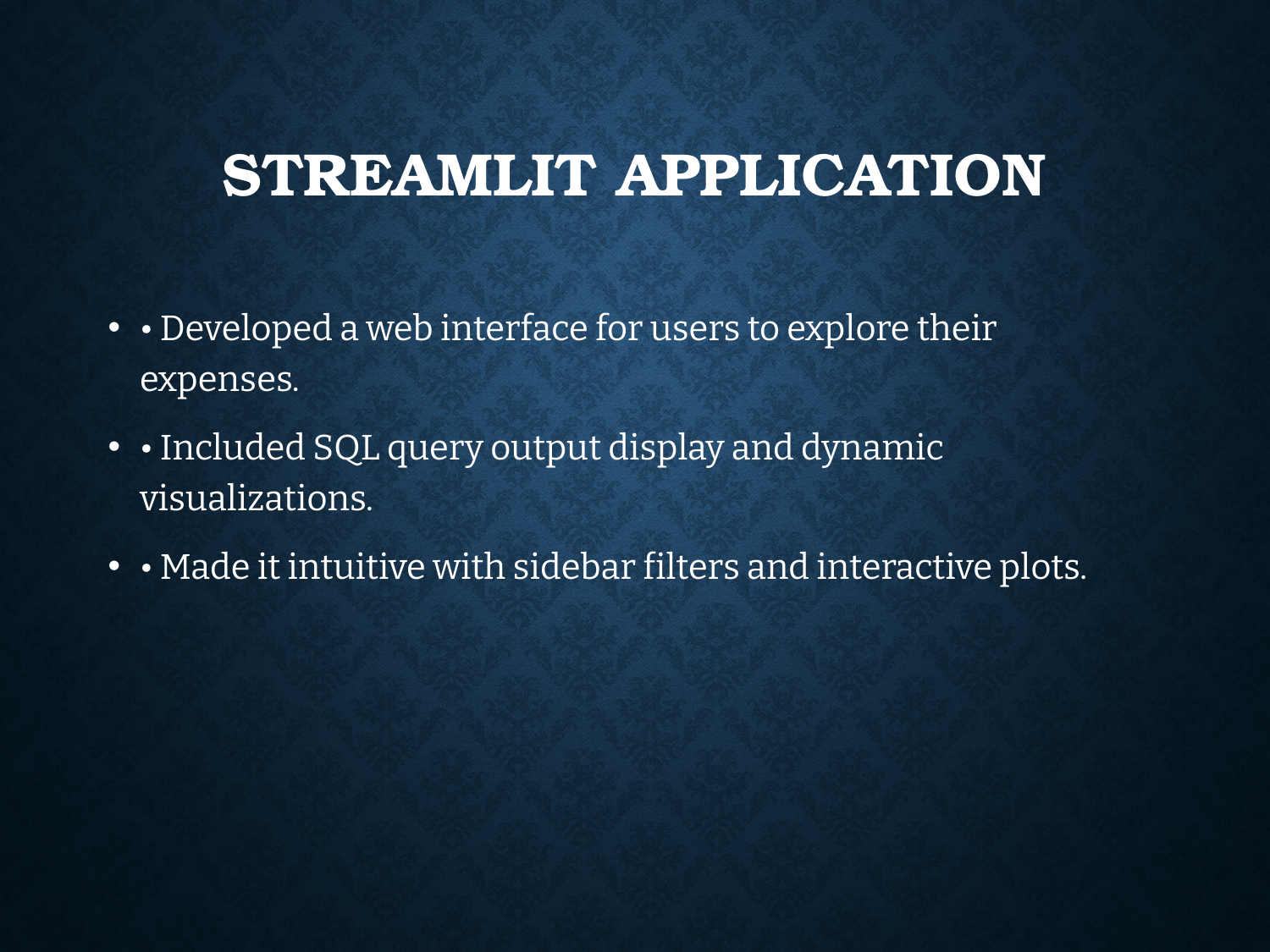

# Streamlit Application
• Developed a web interface for users to explore their expenses.
• Included SQL query output display and dynamic visualizations.
• Made it intuitive with sidebar filters and interactive plots.